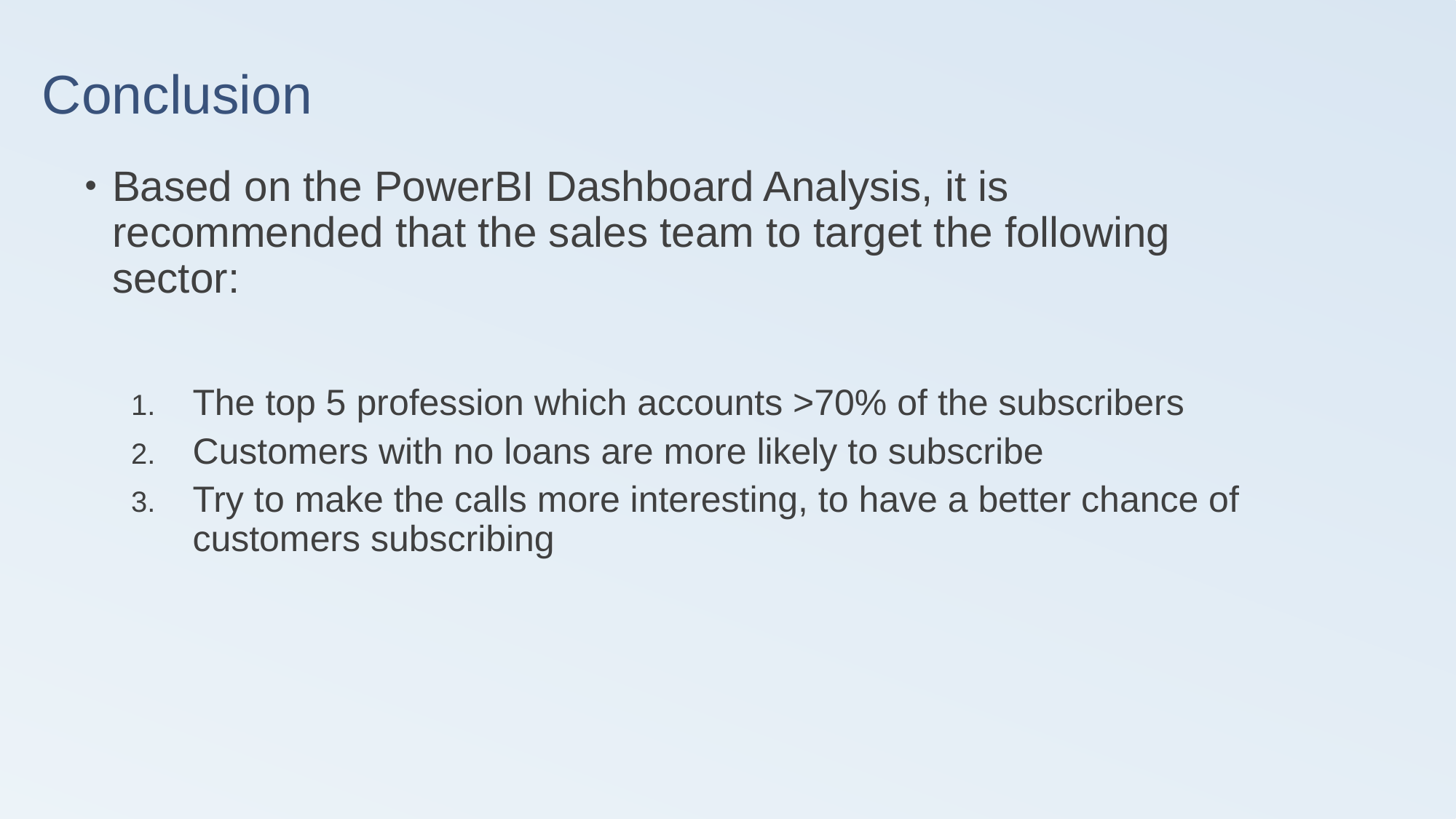

Conclusion
Based on the PowerBI Dashboard Analysis, it is recommended that the sales team to target the following sector:

The top 5 profession which accounts >70% of the subscribers
Customers with no loans are more likely to subscribe
Try to make the calls more interesting, to have a better chance of customers subscribing